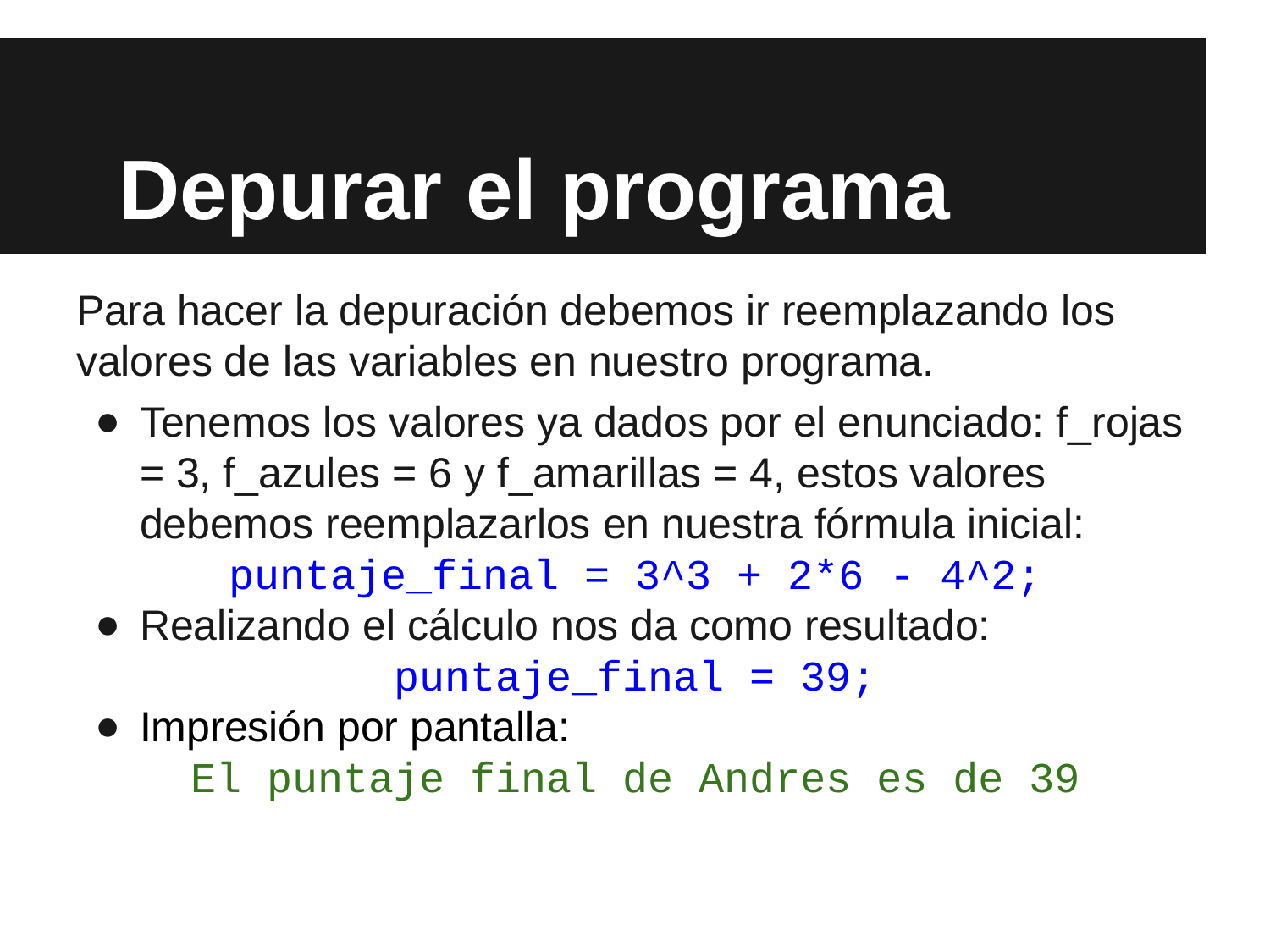

# Depurar el programa
Para hacer la depuración debemos ir reemplazando los valores de las variables en nuestro programa.
Tenemos los valores ya dados por el enunciado: f_rojas = 3, f_azules = 6 y f_amarillas = 4, estos valores debemos reemplazarlos en nuestra fórmula inicial:
puntaje_final = 3^3 + 2*6 - 4^2;
Realizando el cálculo nos da como resultado:
puntaje_final = 39;
Impresión por pantalla:
El puntaje final de Andres es de 39